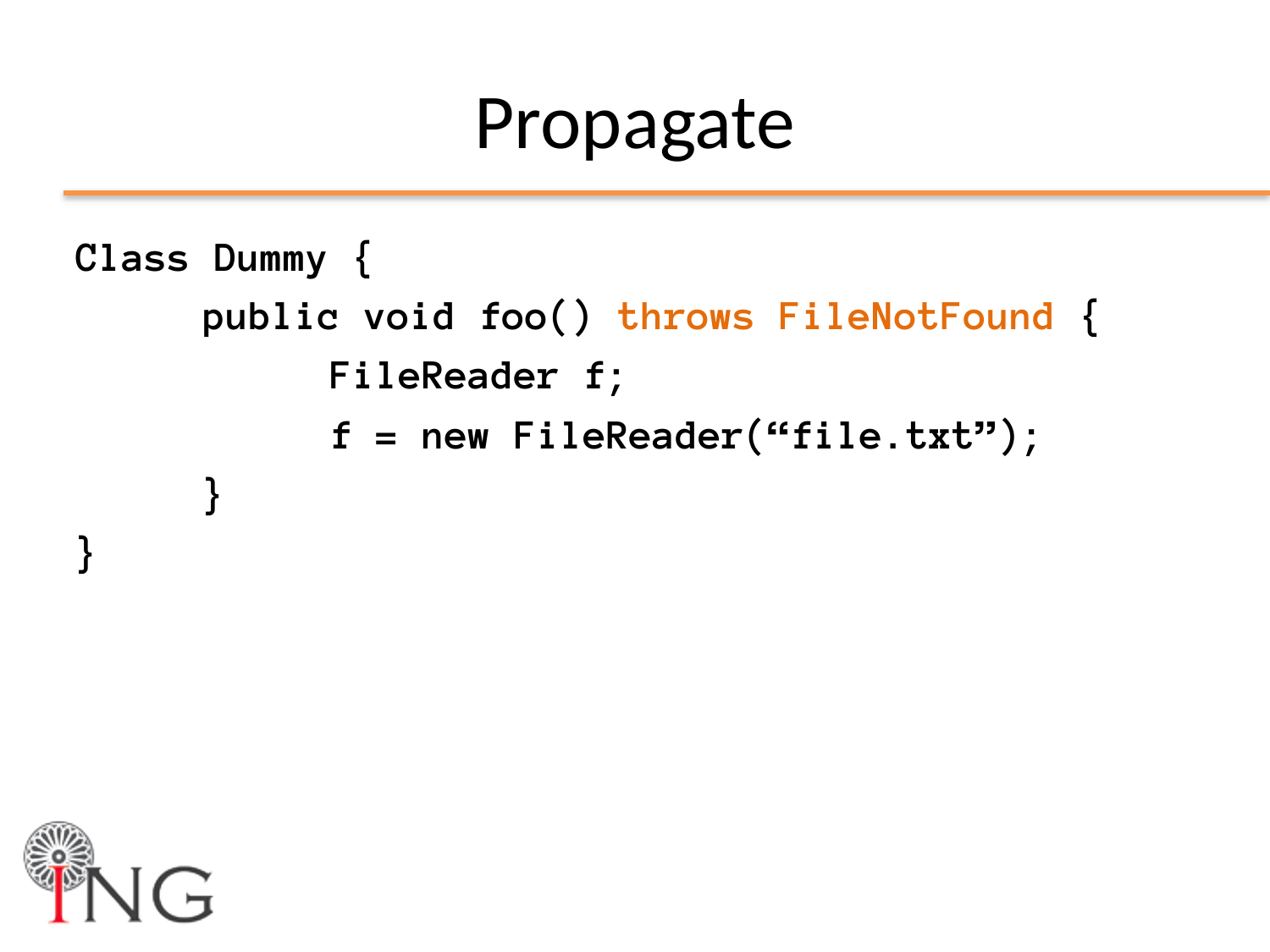

# Propagate
Class Dummy {
	public void foo() throws FileNotFound {
		FileReader f;
		f = new FileReader(“file.txt”);
	}
}